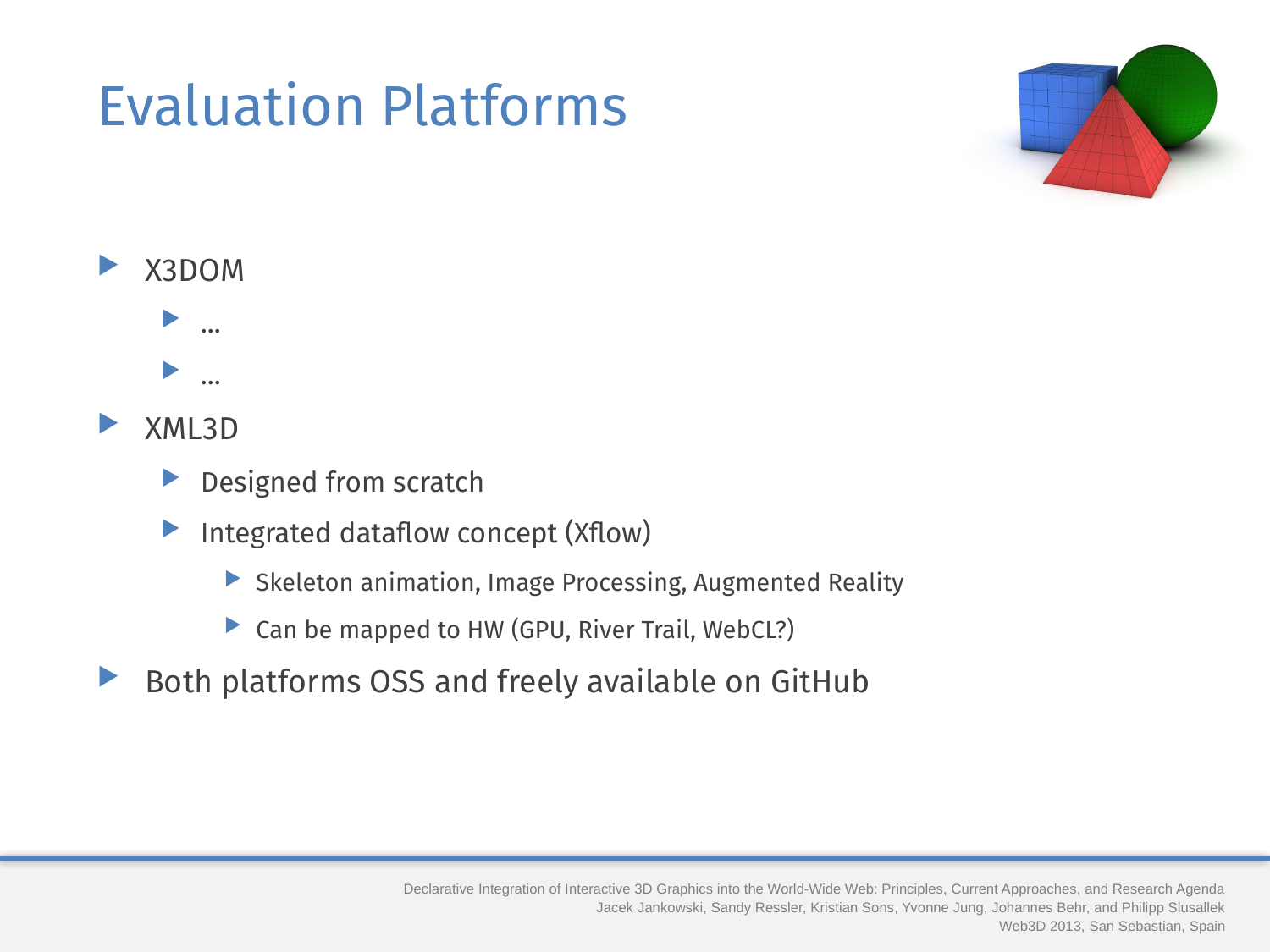

# Evaluation Platforms
X3DOM
...
...
XML3D
Designed from scratch
Integrated dataflow concept (Xflow)
Skeleton animation, Image Processing, Augmented Reality
Can be mapped to HW (GPU, River Trail, WebCL?)
Both platforms OSS and freely available on GitHub